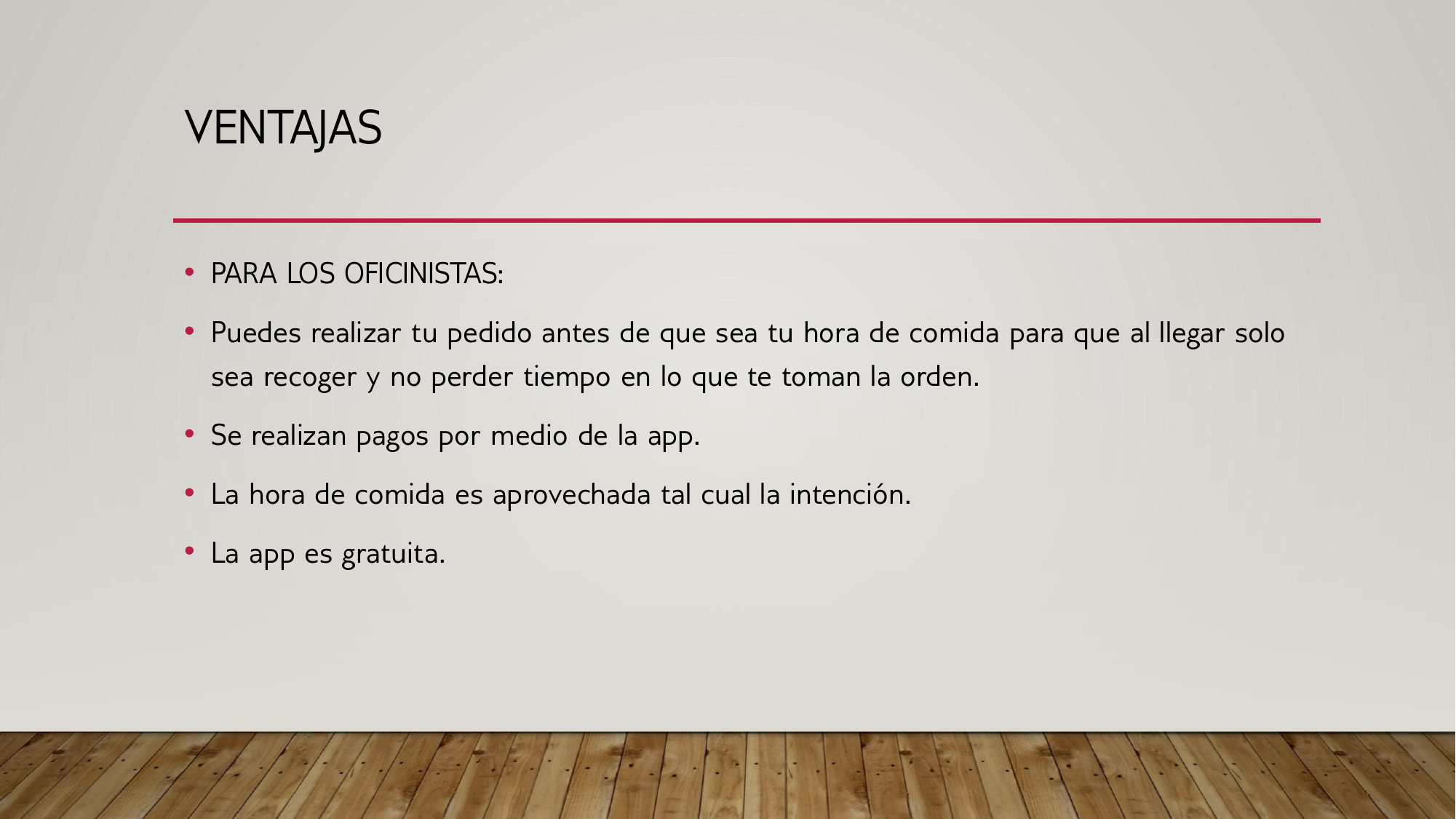

# Ventajas
PARA LOS OFICINISTAS:
Puedes realizar tu pedido antes de que sea tu hora de comida para que al llegar solo sea recoger y no perder tiempo en lo que te toman la orden.
Se realizan pagos por medio de la app.
La hora de comida es aprovechada tal cual la intención.
La app es gratuita.